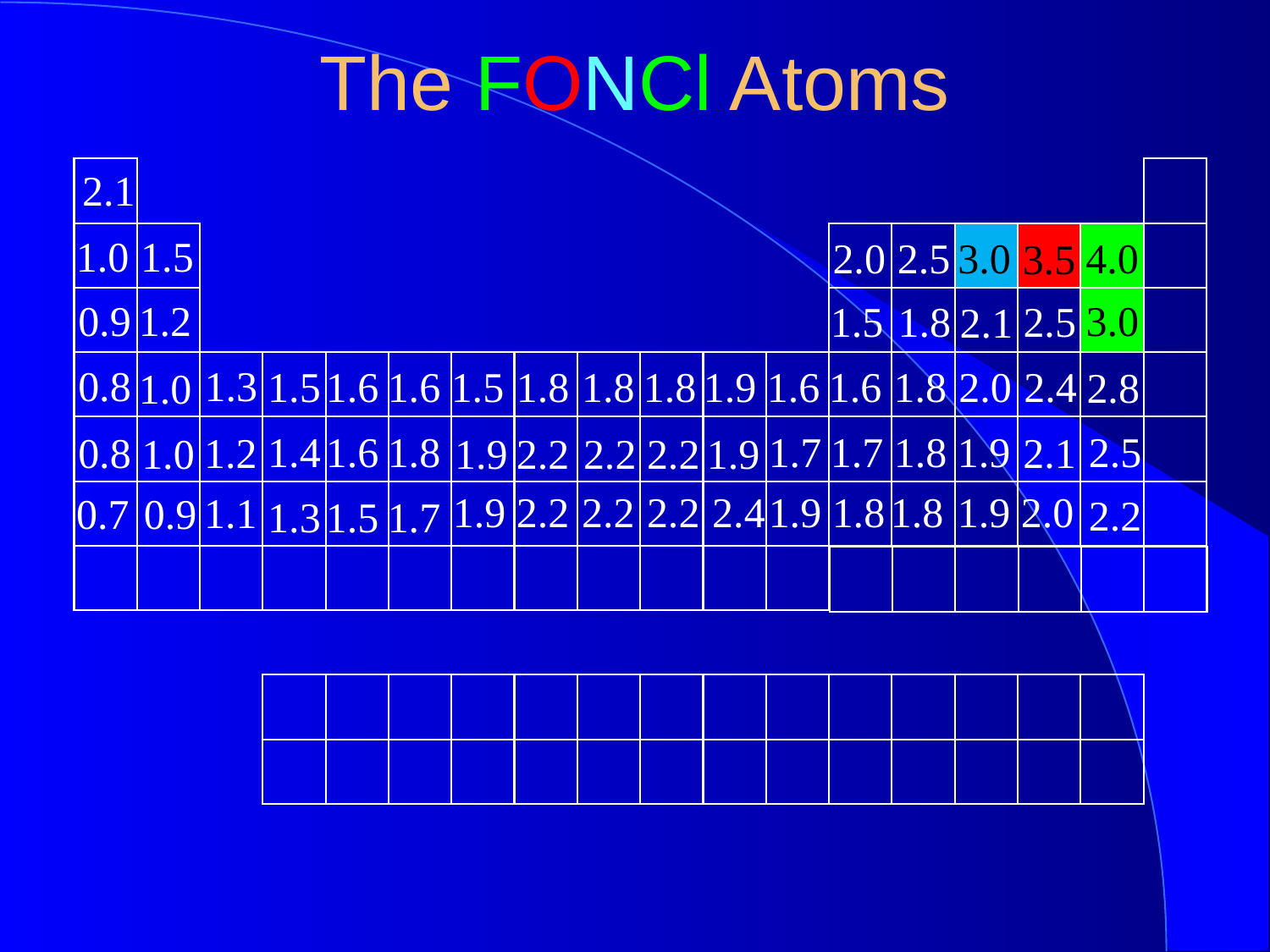

The FONCl Atoms
2.1

1.0

1.5
3.0
4.0
2.0
2.5
3.5

1.2

0.9
3.0
1.5
2.5
1.8
2.1

0.8
1.3
1.5
1.6
1.6
1.5
1.8
1.8
1.8
1.9
1.6
1.6
2.0
2.4
1.8
2.8
1.0

2.5
1.4
1.6
1.8
1.7
1.7
1.8
1.9
0.8
1.2
2.1
1.0
1.9
2.2
2.2
2.2
1.9
1.9
2.2
2.2
2.2
2.4
1.9
1.8
1.8
1.9
2.0
1.1
0.7
0.9

2.2
1.3
1.5
1.7